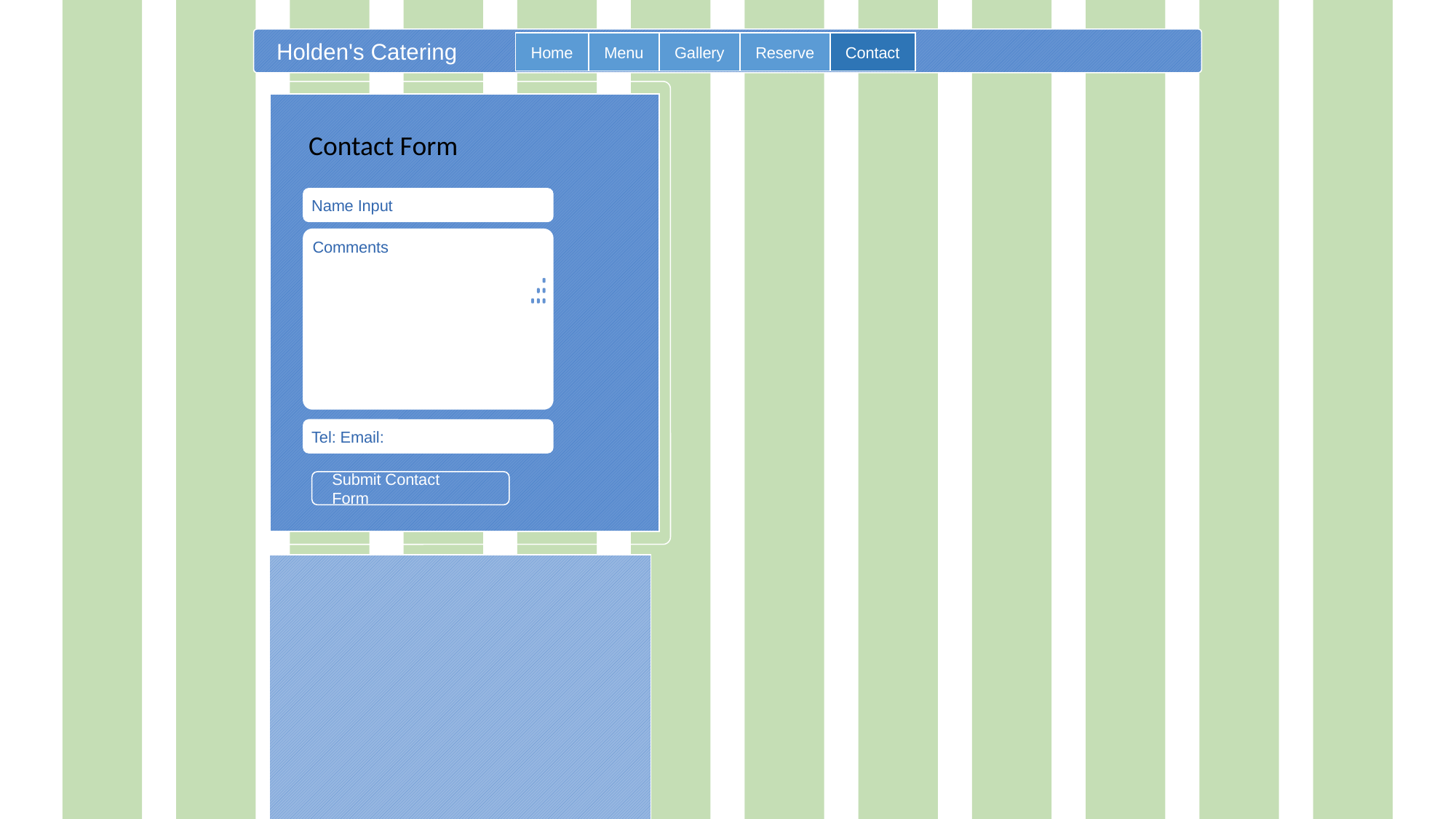

Home
Holden's Catering
Menu
Gallery
Reserve
Contact

Contact Form
Name Input
Comments

Tel: Email:
Submit Contact Form

Google maps: Starting point - catering company address